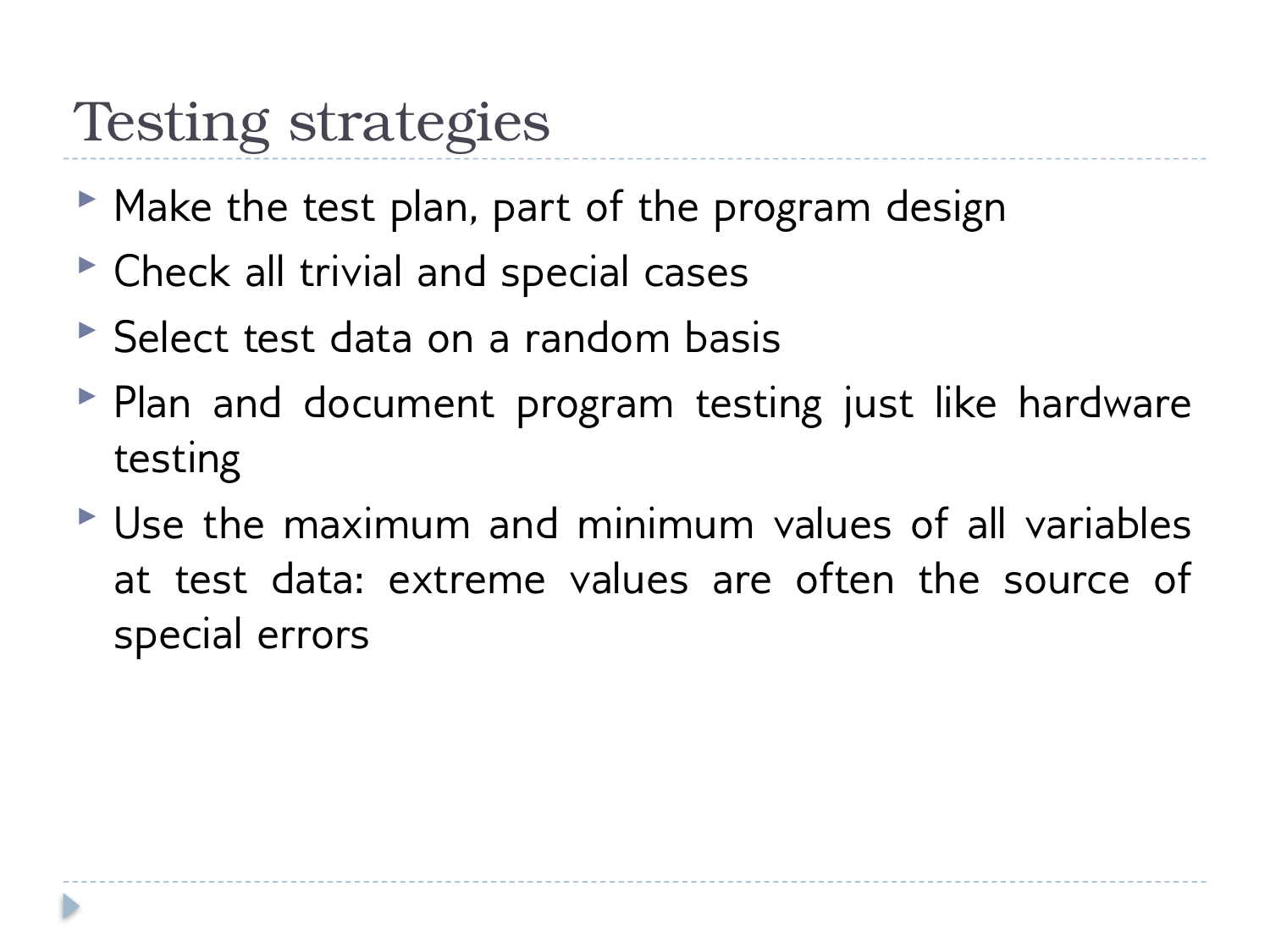

# Testing strategies
Make the test plan, part of the program design
Check all trivial and special cases
Select test data on a random basis
Plan and document program testing just like hardware testing
Use the maximum and minimum values of all variables at test data: extreme values are often the source of special errors